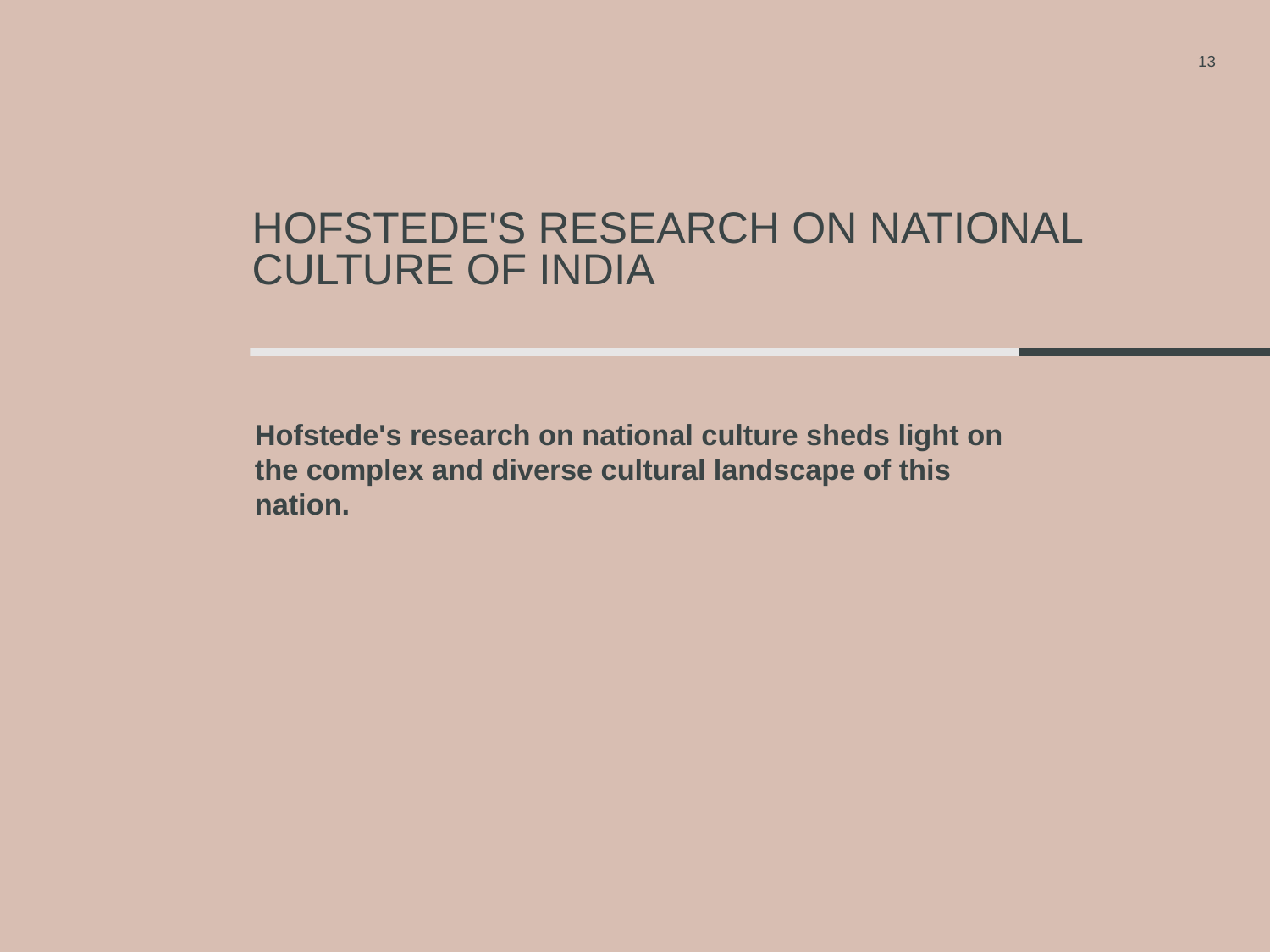

13
# Hofstede's Research on National Culture of India
Hofstede's research on national culture sheds light on the complex and diverse cultural landscape of this nation.